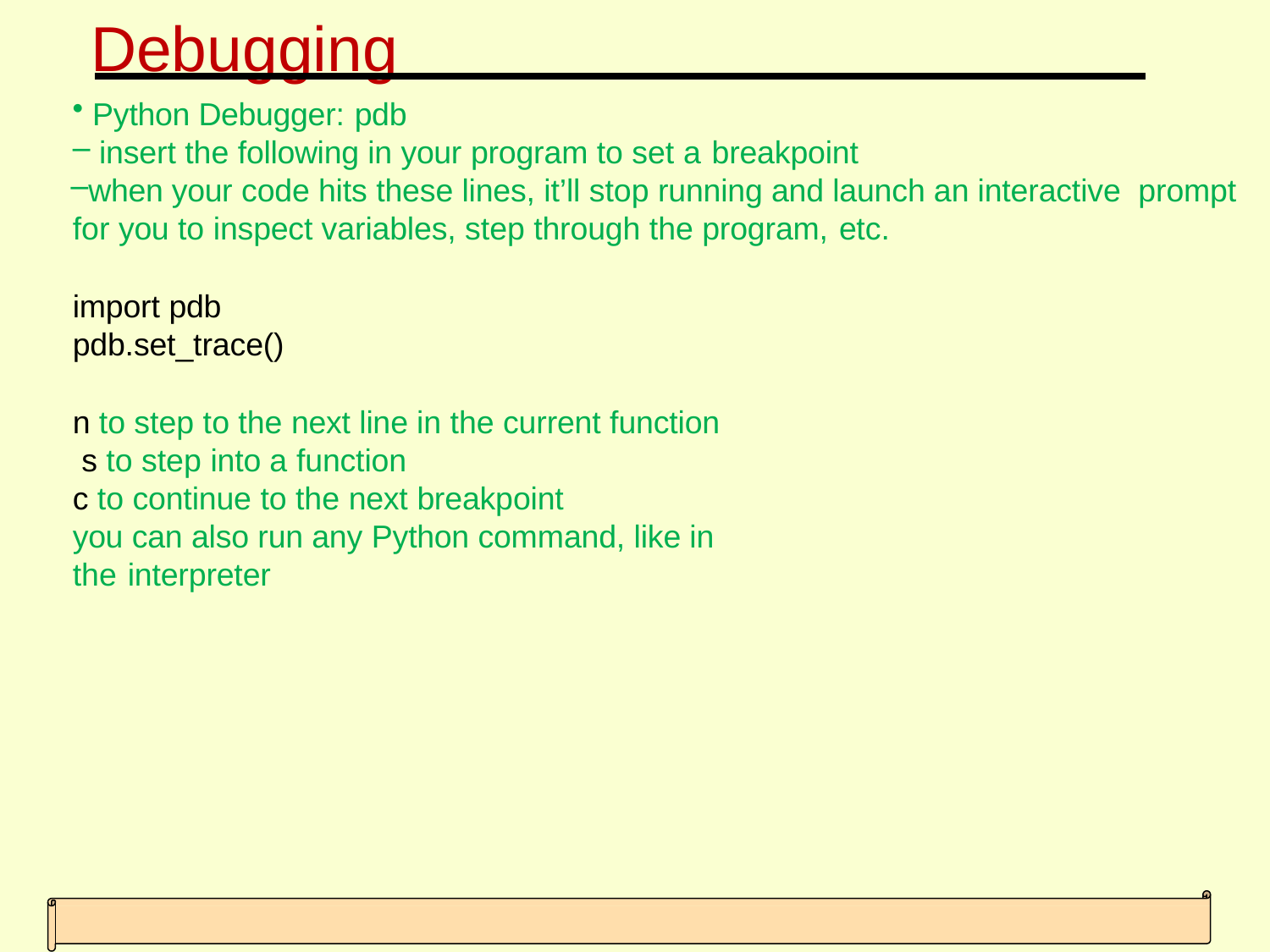

# Debugging

Python Debugger: pdb
insert the following in your program to set a breakpoint
when your code hits these lines, it’ll stop running and launch an interactive  prompt for you to inspect variables, step through the program, etc.

import pdb
pdb.set_trace()

n to step to the next line in the current function  s to step into a function
c to continue to the next breakpoint
you can also run any Python command, like in the interpreter